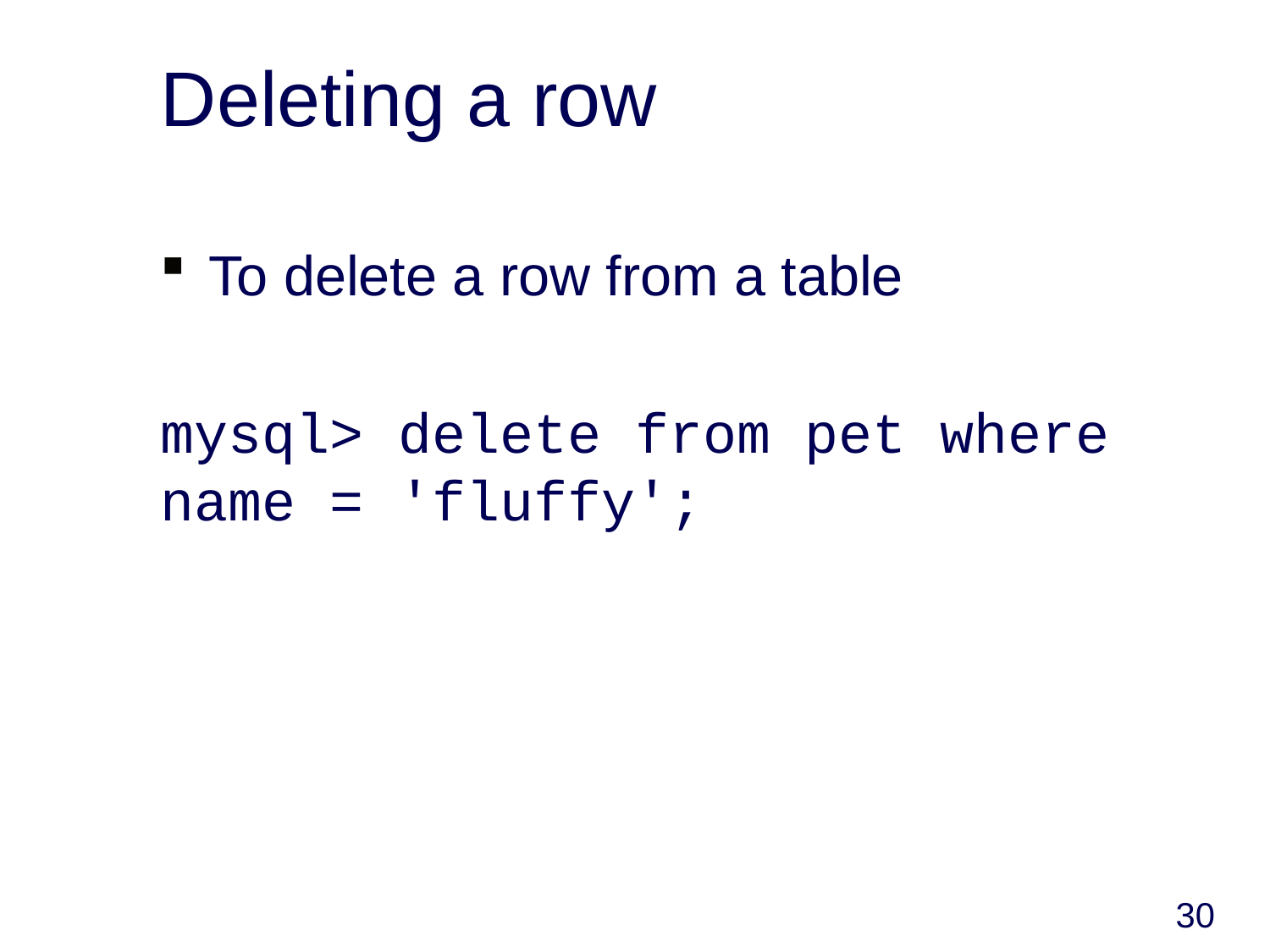

# Deleting a row
To delete a row from a table

mysql> delete from pet where name = 'fluffy';
30